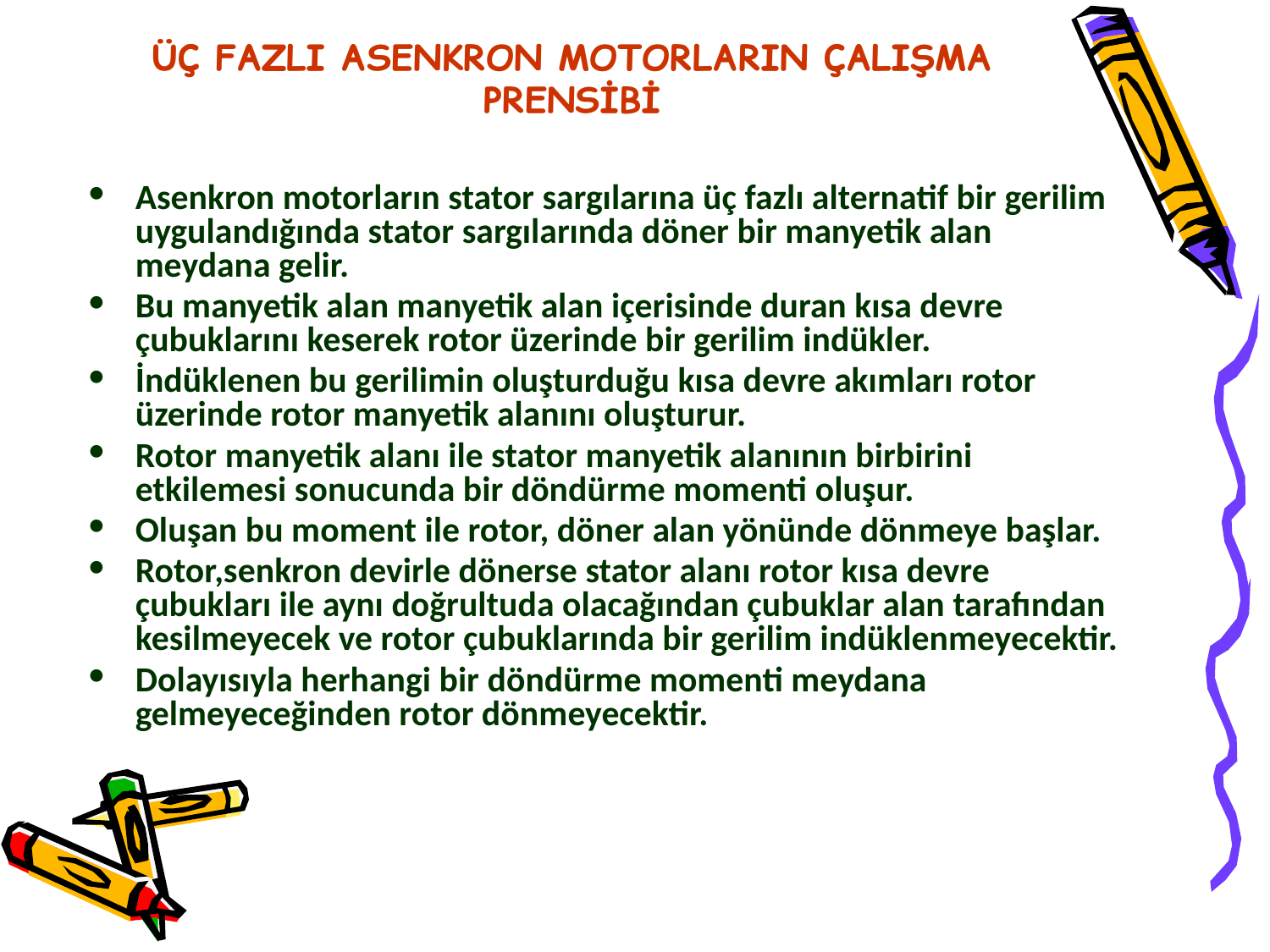

# ÜÇ FAZLI ASENKRON MOTORLARIN ÇALIŞMA PRENSİBİ
Asenkron motorların stator sargılarına üç fazlı alternatif bir gerilim uygulandığında stator sargılarında döner bir manyetik alan meydana gelir.
Bu manyetik alan manyetik alan içerisinde duran kısa devre çubuklarını keserek rotor üzerinde bir gerilim indükler.
İndüklenen bu gerilimin oluşturduğu kısa devre akımları rotor üzerinde rotor manyetik alanını oluşturur.
Rotor manyetik alanı ile stator manyetik alanının birbirini etkilemesi sonucunda bir döndürme momenti oluşur.
Oluşan bu moment ile rotor, döner alan yönünde dönmeye başlar.
Rotor,senkron devirle dönerse stator alanı rotor kısa devre çubukları ile aynı doğrultuda olacağından çubuklar alan tarafından kesilmeyecek ve rotor çubuklarında bir gerilim indüklenmeyecektir.
Dolayısıyla herhangi bir döndürme momenti meydana gelmeyeceğinden rotor dönmeyecektir.